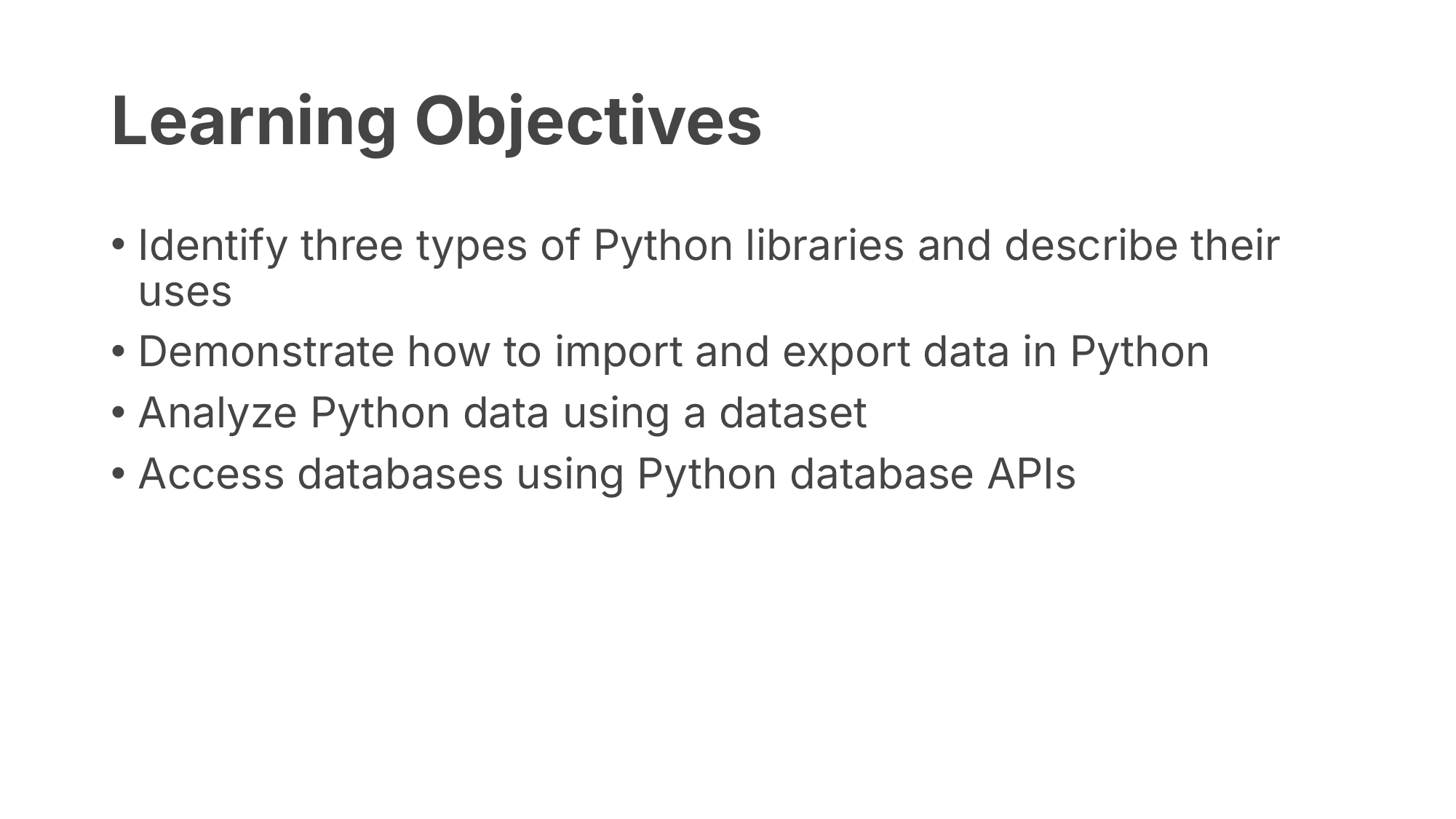

# Learning Objectives
Identify three types of Python libraries and describe their uses
Demonstrate how to import and export data in Python
Analyze Python data using a dataset
Access databases using Python database APIs